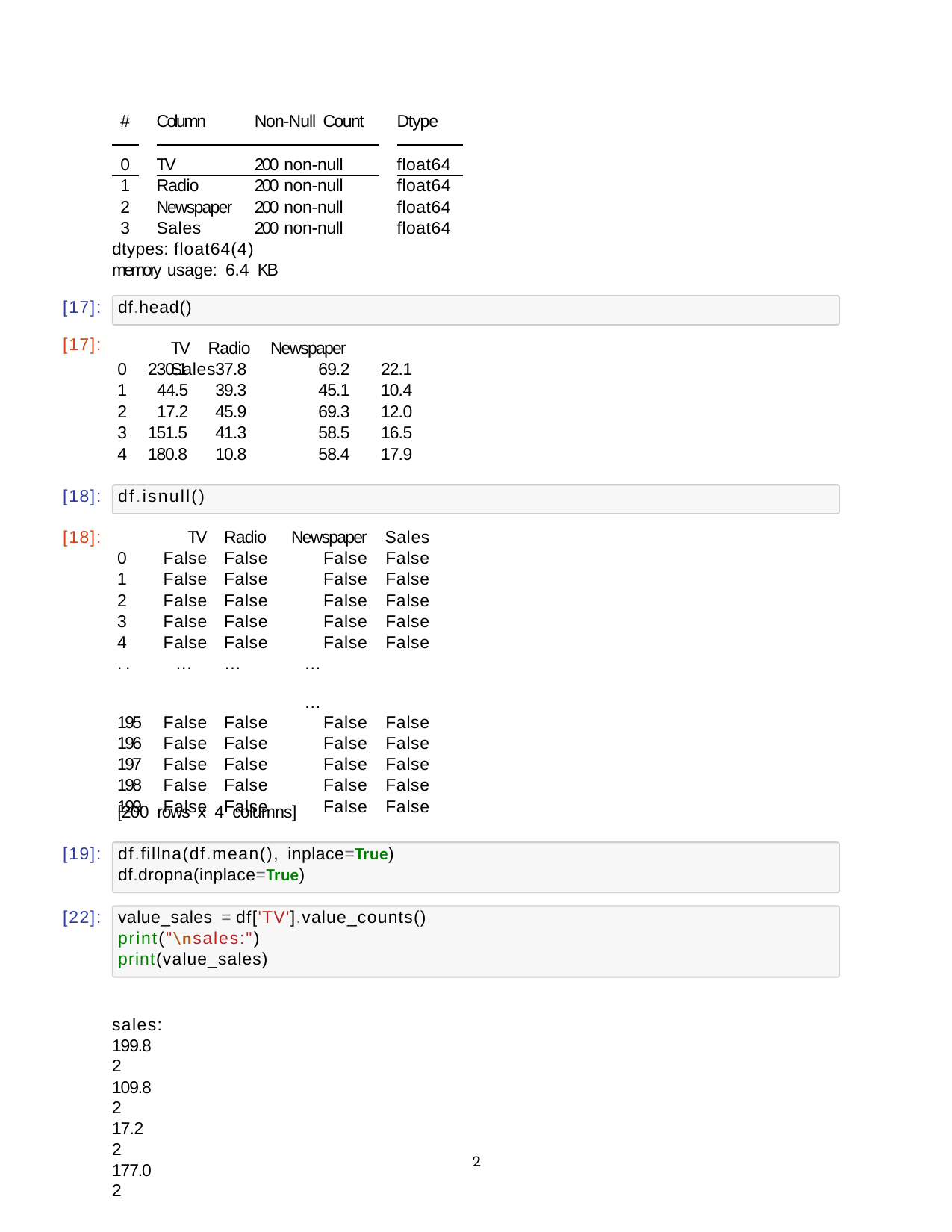

| # |  | Column | Non-Null Count |  | Dtype |
| --- | --- | --- | --- | --- | --- |
| 0 |  | TV | 200 non-null |  | float64 |
| 1 |  | Radio | 200 non-null |  | float64 |
| 2 |  | Newspaper | 200 non-null |  | float64 |
| 3 |  | Sales | 200 non-null |  | float64 |
dtypes: float64(4)  memory usage: 6.4 KB
[17]:

[17]:

df.head()
TV	Radio	Newspaper	Sales
| 0 230.1 | 37.8 | 69.2 | 22.1 |
| --- | --- | --- | --- |
| 1 44.5 | 39.3 | 45.1 | 10.4 |
| 2 17.2 | 45.9 | 69.3 | 12.0 |
| 3 151.5 | 41.3 | 58.5 | 16.5 |
| 4 180.8 | 10.8 | 58.4 | 17.9 |
[18]:

df.isnull()
| [18]: |  | TV | Radio | Newspaper | Sales |
| --- | --- | --- | --- | --- | --- |
|  | 0 | False | False | False | False |
|  | 1 | False | False | False | False |
|  | 2 | False | False | False | False |
|  | 3 | False | False | False | False |
|  | 4 | False | False | False | False |
|  | .. | … | … | … … |  |
|  | 195 | False | False | False | False |
|  | 196 | False | False | False | False |
|  | 197 | False | False | False | False |
|  | 198 | False | False | False | False |
|  | 199 | False | False | False | False |
[200 rows  x 4 columns]
[19]:

df.fillna(df.mean(), inplace=True)
df.dropna(inplace=True)
[22]:

value_sales = df['TV'].value_counts()
print("\nsales:")  print(value_sales)
sales:
199.8	2
109.8	2
17.2	2
177.0	2
2